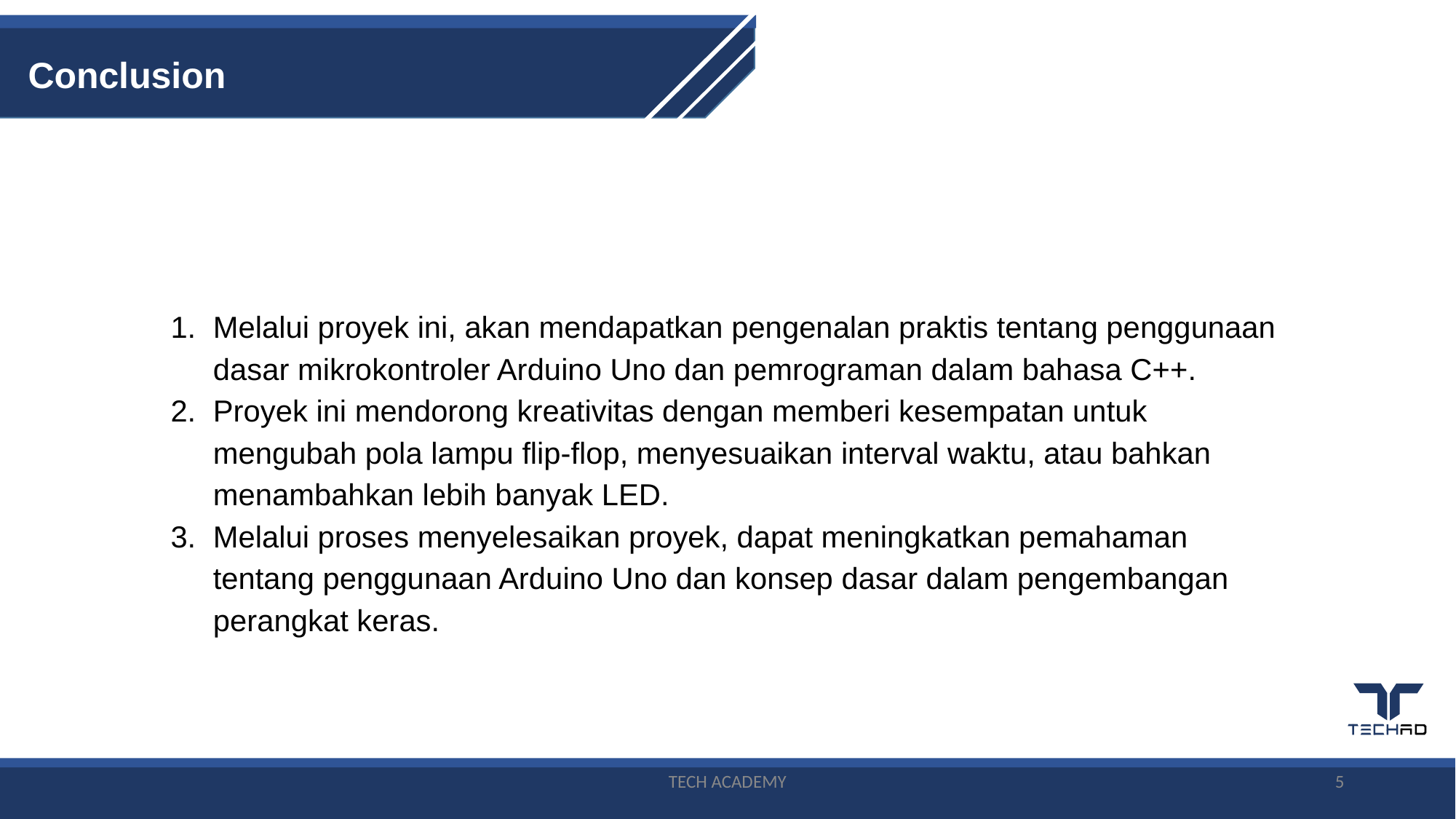

Conclusion
Melalui proyek ini, akan mendapatkan pengenalan praktis tentang penggunaan dasar mikrokontroler Arduino Uno dan pemrograman dalam bahasa C++.
Proyek ini mendorong kreativitas dengan memberi kesempatan untuk mengubah pola lampu flip-flop, menyesuaikan interval waktu, atau bahkan menambahkan lebih banyak LED.
Melalui proses menyelesaikan proyek, dapat meningkatkan pemahaman tentang penggunaan Arduino Uno dan konsep dasar dalam pengembangan perangkat keras.
TECH ACADEMY
5